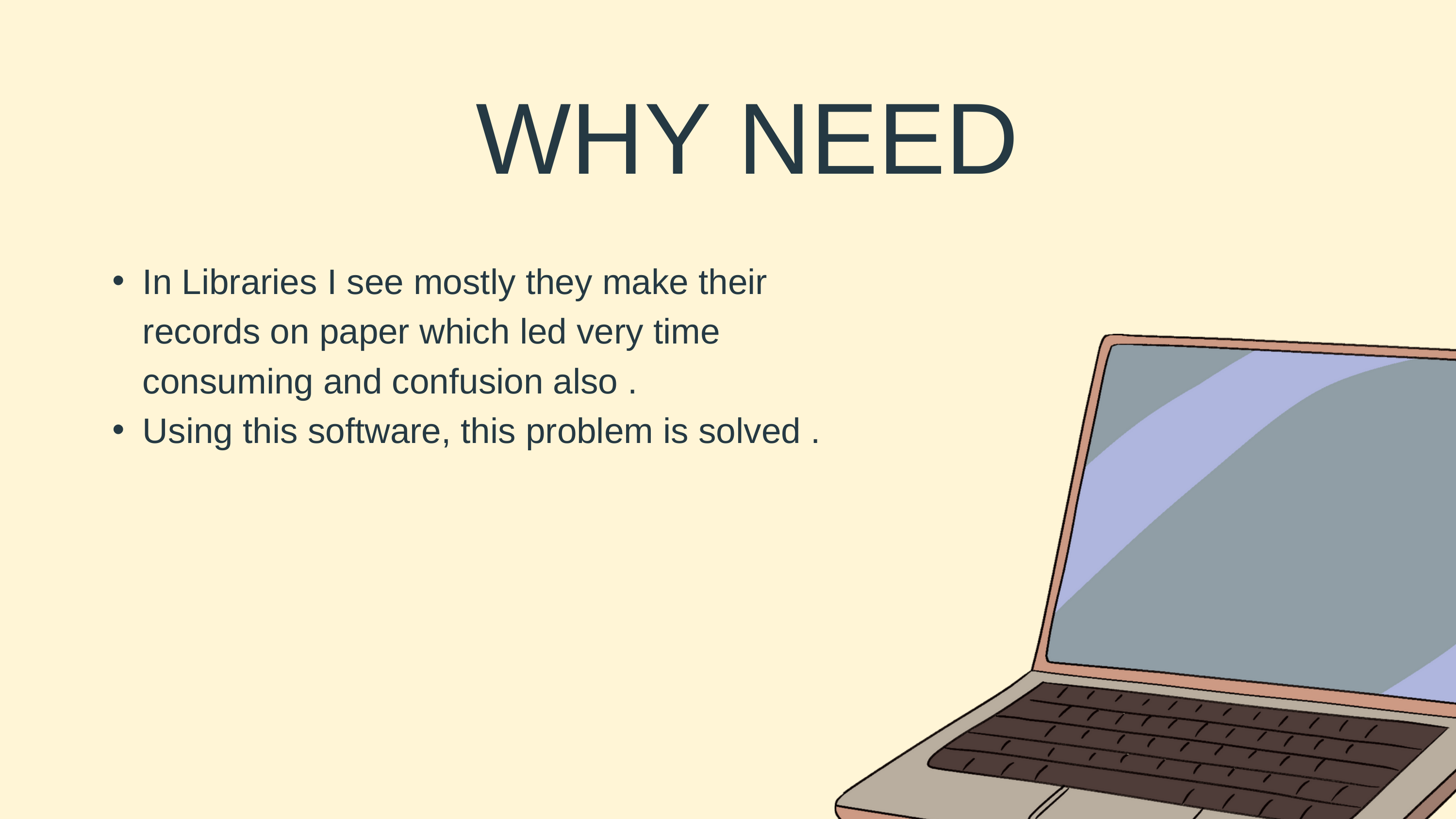

WHY NEED
In Libraries I see mostly they make their records on paper which led very time consuming and confusion also .
Using this software, this problem is solved .